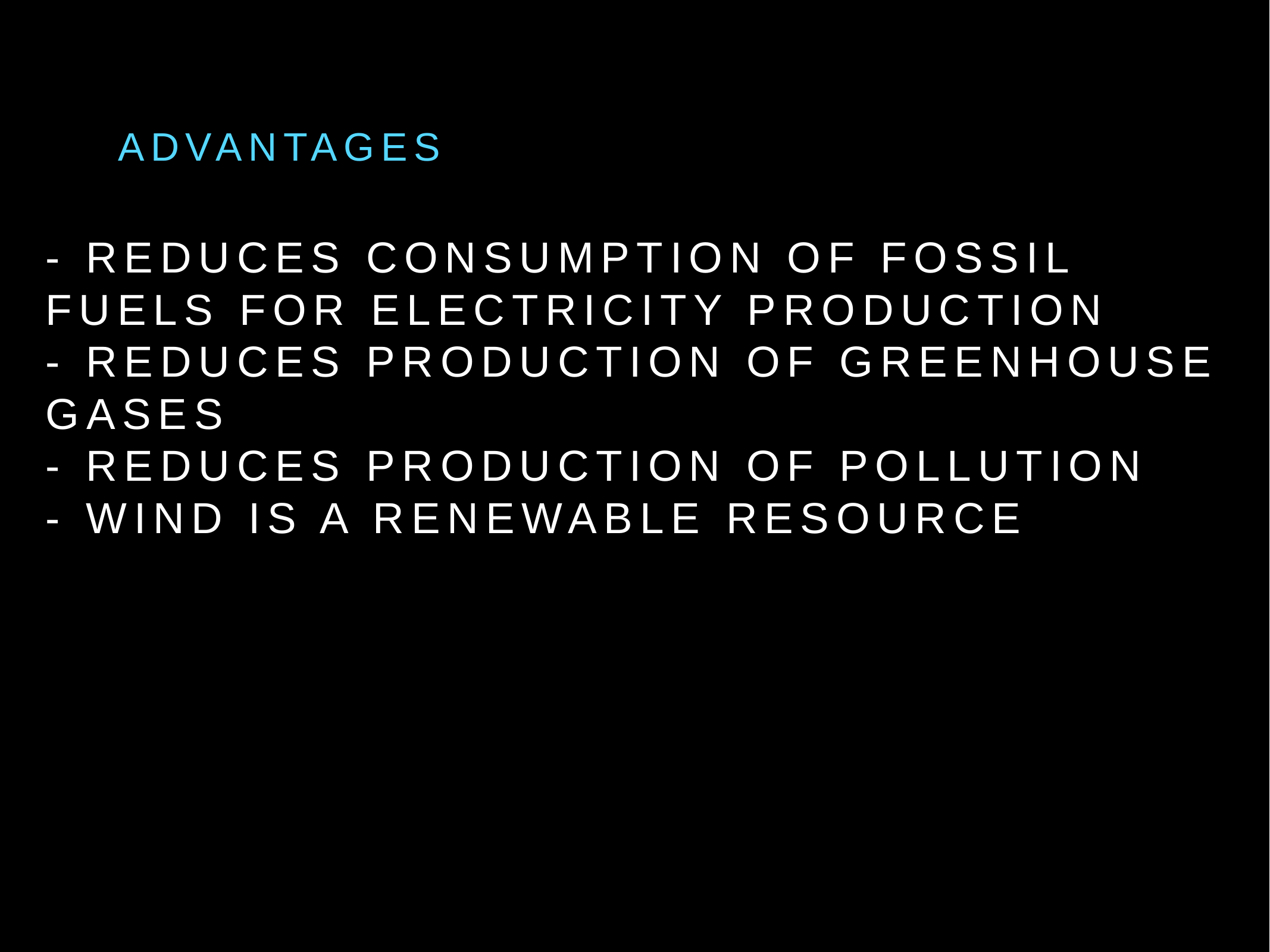

ADVANTAGES
# - REDUCES CONSUMPTION OF FOSSIL FUELS FOR ELECTRICITY PRODUCTION
- REDUCES PRODUCTION OF GREENHOUSE GASES
- REDUCES PRODUCTION OF POLLUTION
- WIND IS A RENEWABLE RESOURCE